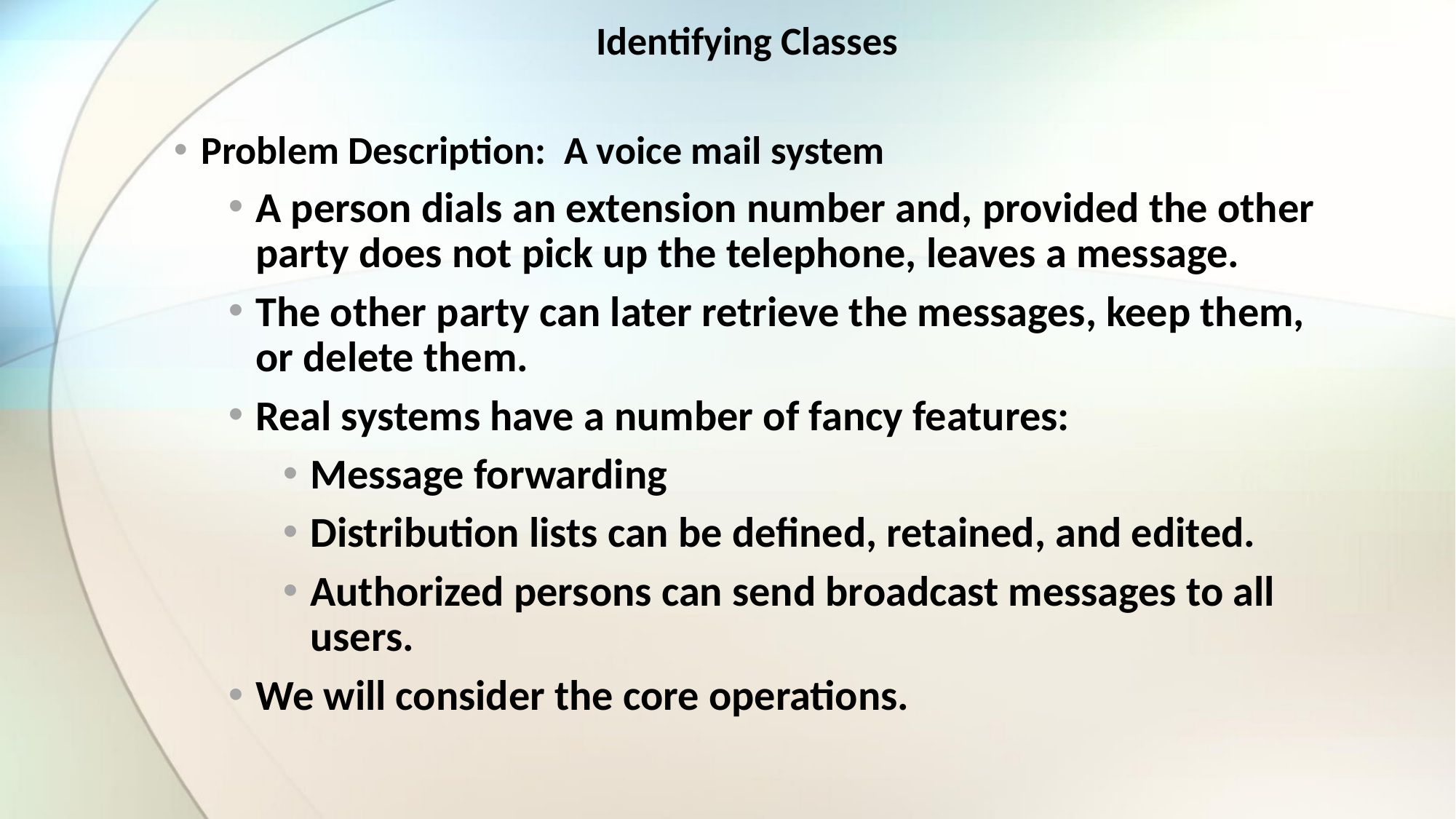

Identifying Classes

Problem Description:  A voice mail system
A person dials an extension number and, provided the other party does not pick up the telephone, leaves a message.
The other party can later retrieve the messages, keep them, or delete them.
Real systems have a number of fancy features:
Message forwarding
Distribution lists can be defined, retained, and edited.
Authorized persons can send broadcast messages to all users.
We will consider the core operations.